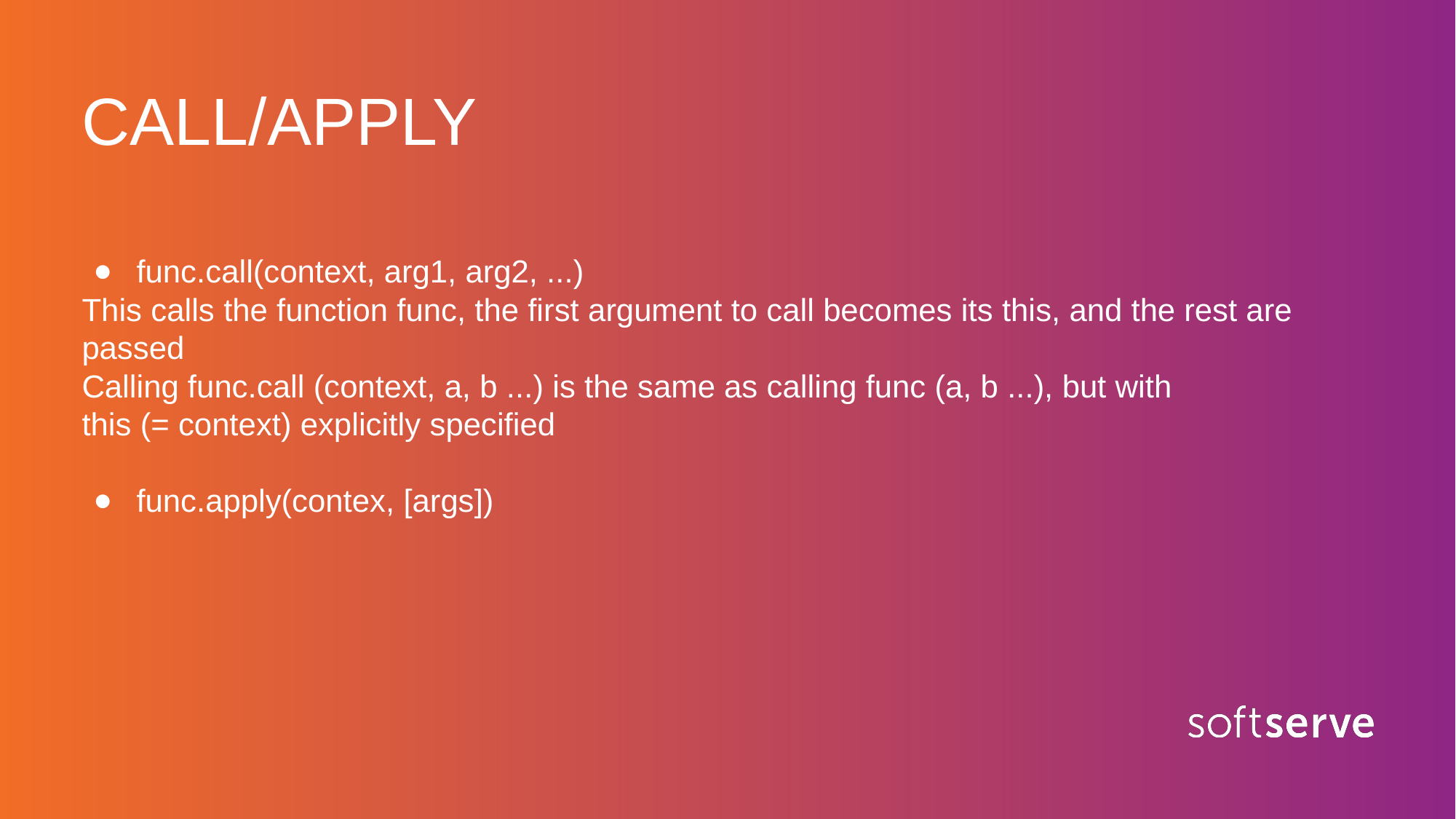

# CALL/APPLY
func.call(context, arg1, arg2, ...)
This calls the function func, the first argument to call becomes its this, and the rest are passed
Calling func.call (context, a, b ...) is the same as calling func (a, b ...), but with
this (= context) explicitly specified

func.apply(contex, [args])